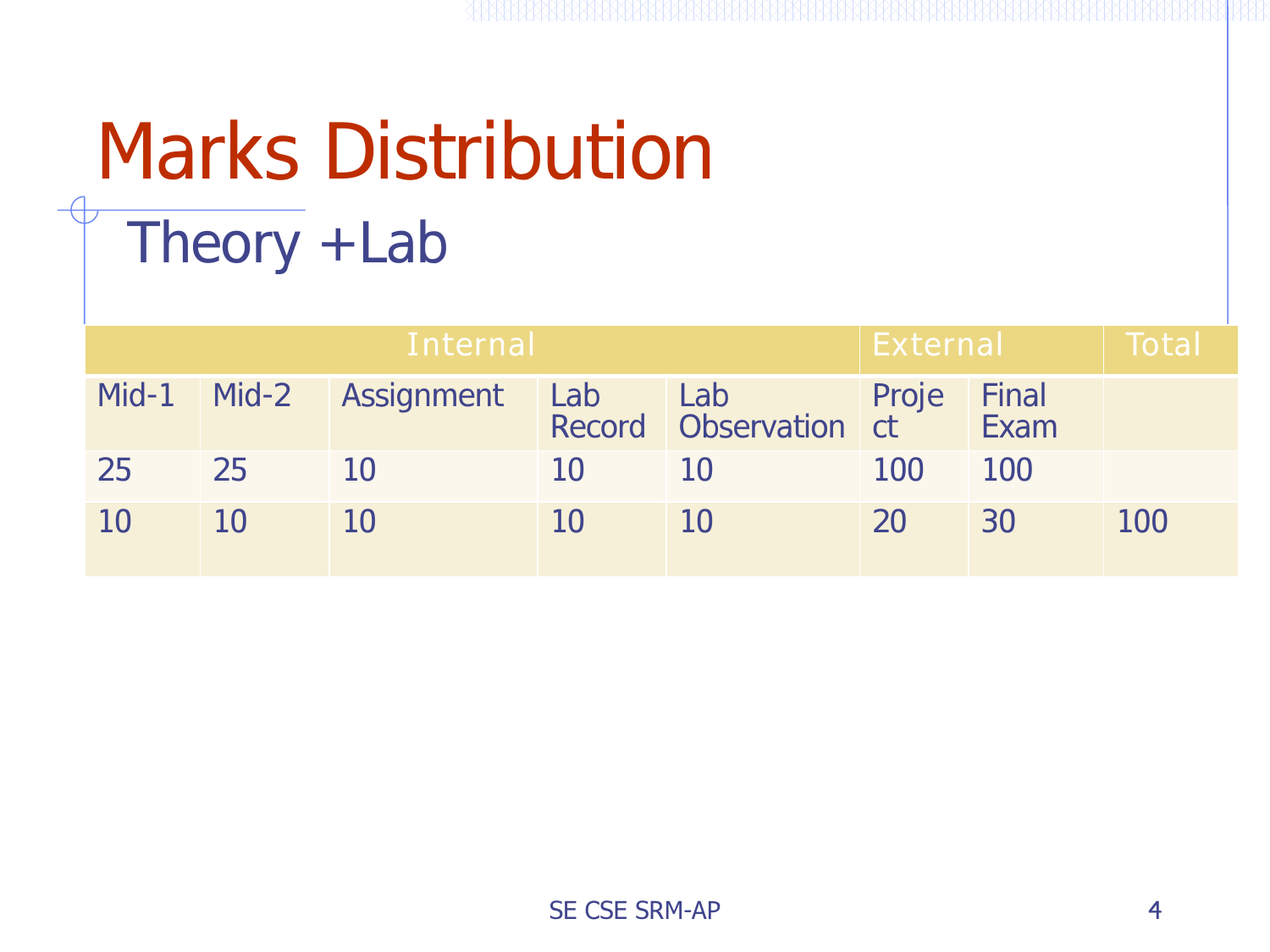

# Marks Distribution
Theory +Lab
| Internal |  |  |  |  | External |  | Total |
| --- | --- | --- | --- | --- | --- | --- | --- |
| Mid-1 | Mid-2 | Assignment | Lab Record | Lab Observation | Project | Final Exam |  |
| 25 | 25 | 10 | 10 | 10 | 100 | 100 |  |
| 10 | 10 | 10 | 10 | 10 | 20 | 30 | 100 |
SE CSE SRM-AP
4